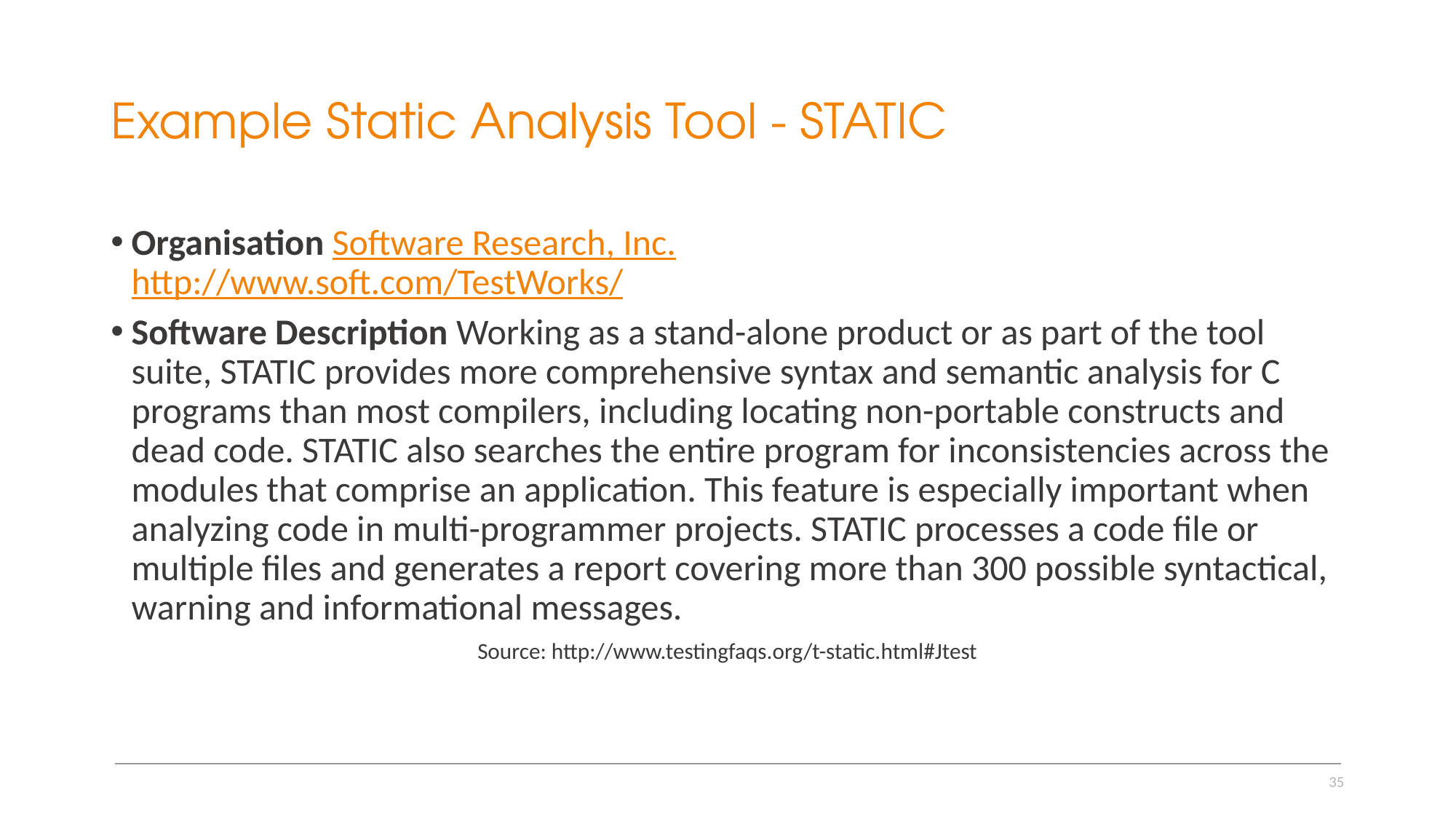

# Example Static Analysis Tool - STATIC
Organisation Software Research, Inc.
http://www.soft.com/TestWorks/
Software Description Working as a stand-alone product or as part of the tool suite, STATIC provides more comprehensive syntax and semantic analysis for C programs than most compilers, including locating non-portable constructs and dead code. STATIC also searches the entire program for inconsistencies across the modules that comprise an application. This feature is especially important when analyzing code in multi-programmer projects. STATIC processes a code file or multiple files and generates a report covering more than 300 possible syntactical, warning and informational messages.
Source: http://www.testingfaqs.org/t-static.html#Jtest
35